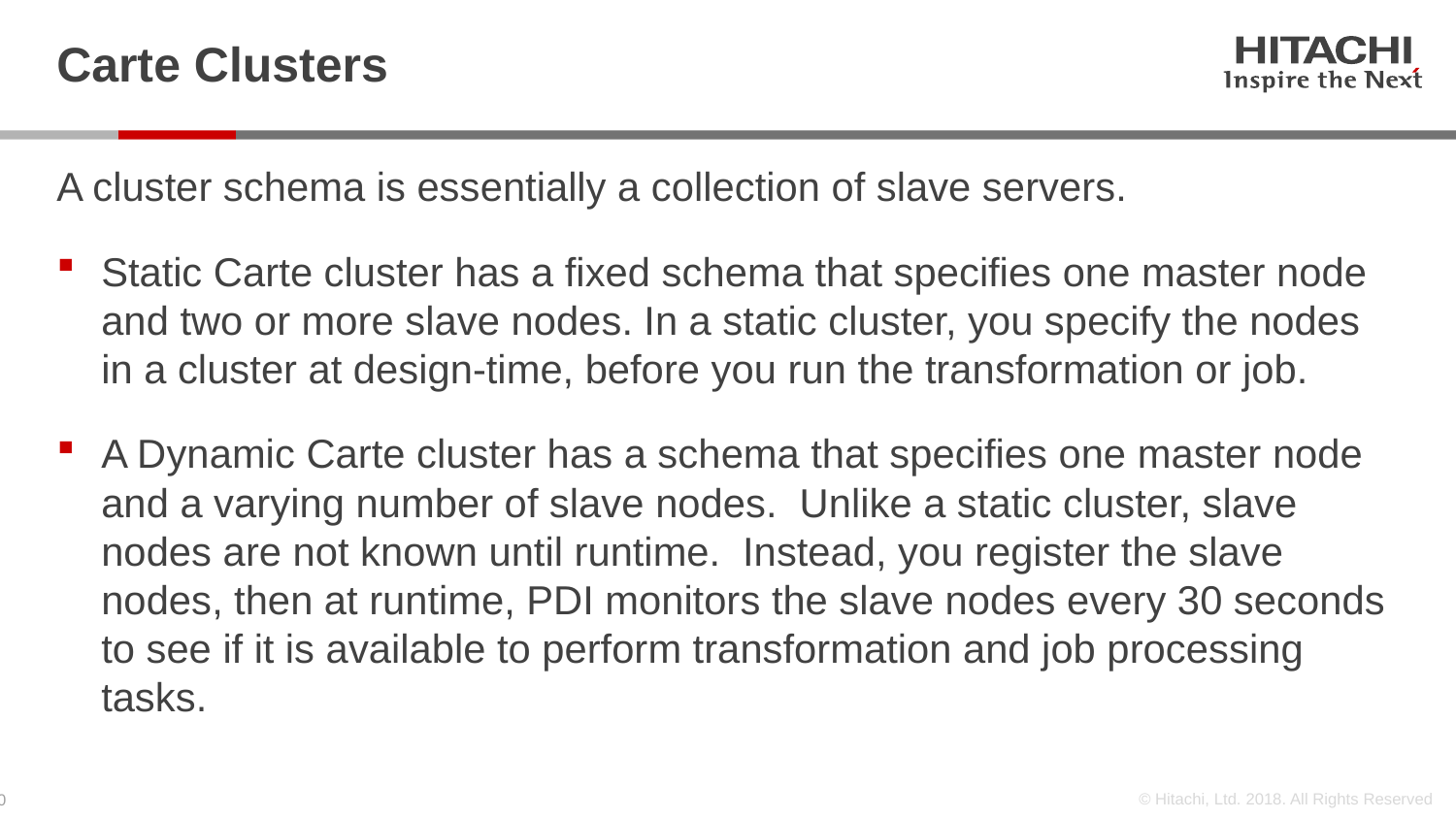

# Carte Clusters
A cluster schema is essentially a collection of slave servers.
Static Carte cluster has a fixed schema that specifies one master node and two or more slave nodes. In a static cluster, you specify the nodes in a cluster at design-time, before you run the transformation or job.
A Dynamic Carte cluster has a schema that specifies one master node and a varying number of slave nodes.  Unlike a static cluster, slave nodes are not known until runtime.  Instead, you register the slave nodes, then at runtime, PDI monitors the slave nodes every 30 seconds to see if it is available to perform transformation and job processing tasks.